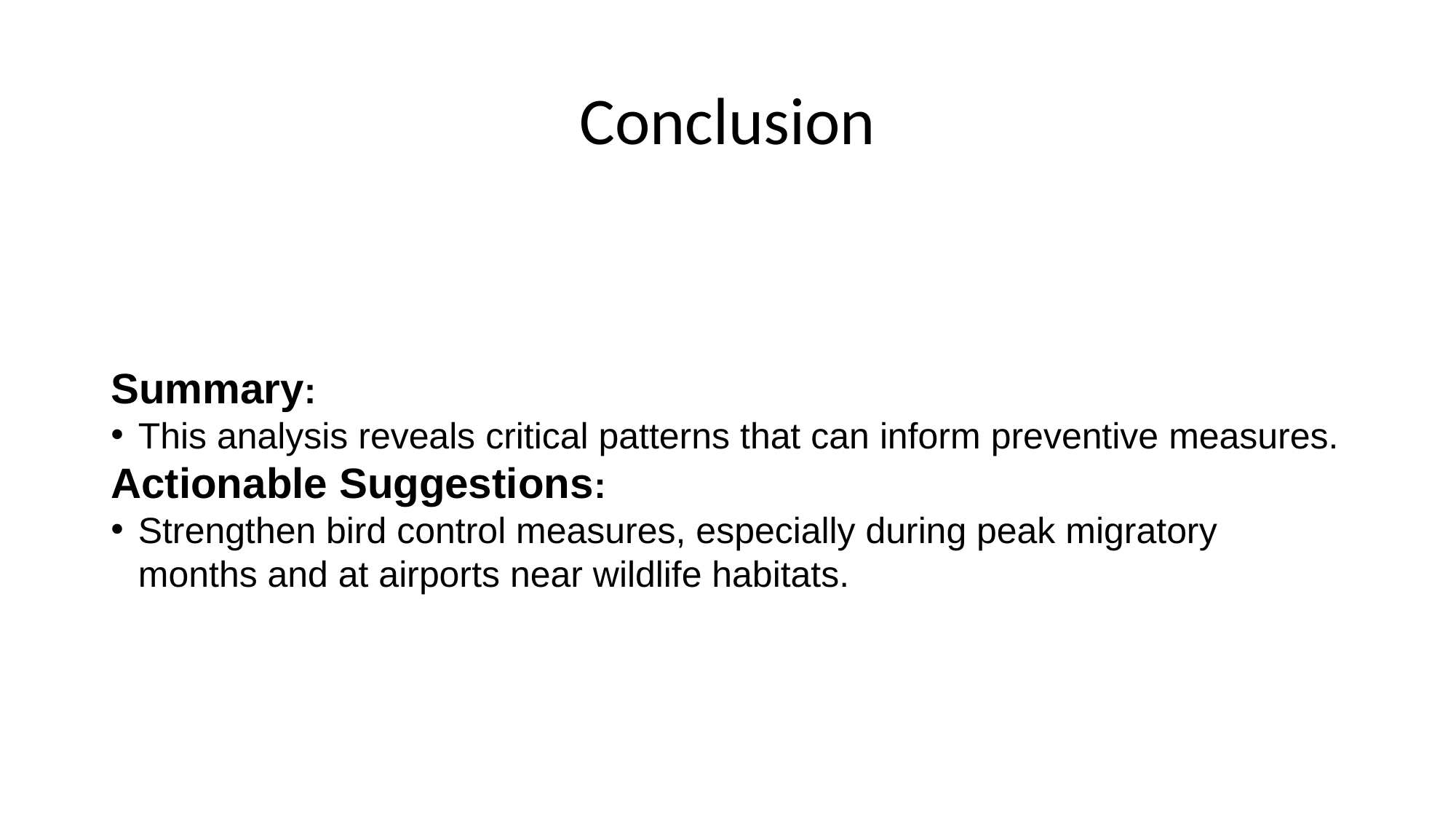

# Conclusion
Summary:
This analysis reveals critical patterns that can inform preventive measures.
Actionable Suggestions:
Strengthen bird control measures, especially during peak migratory months and at airports near wildlife habitats.